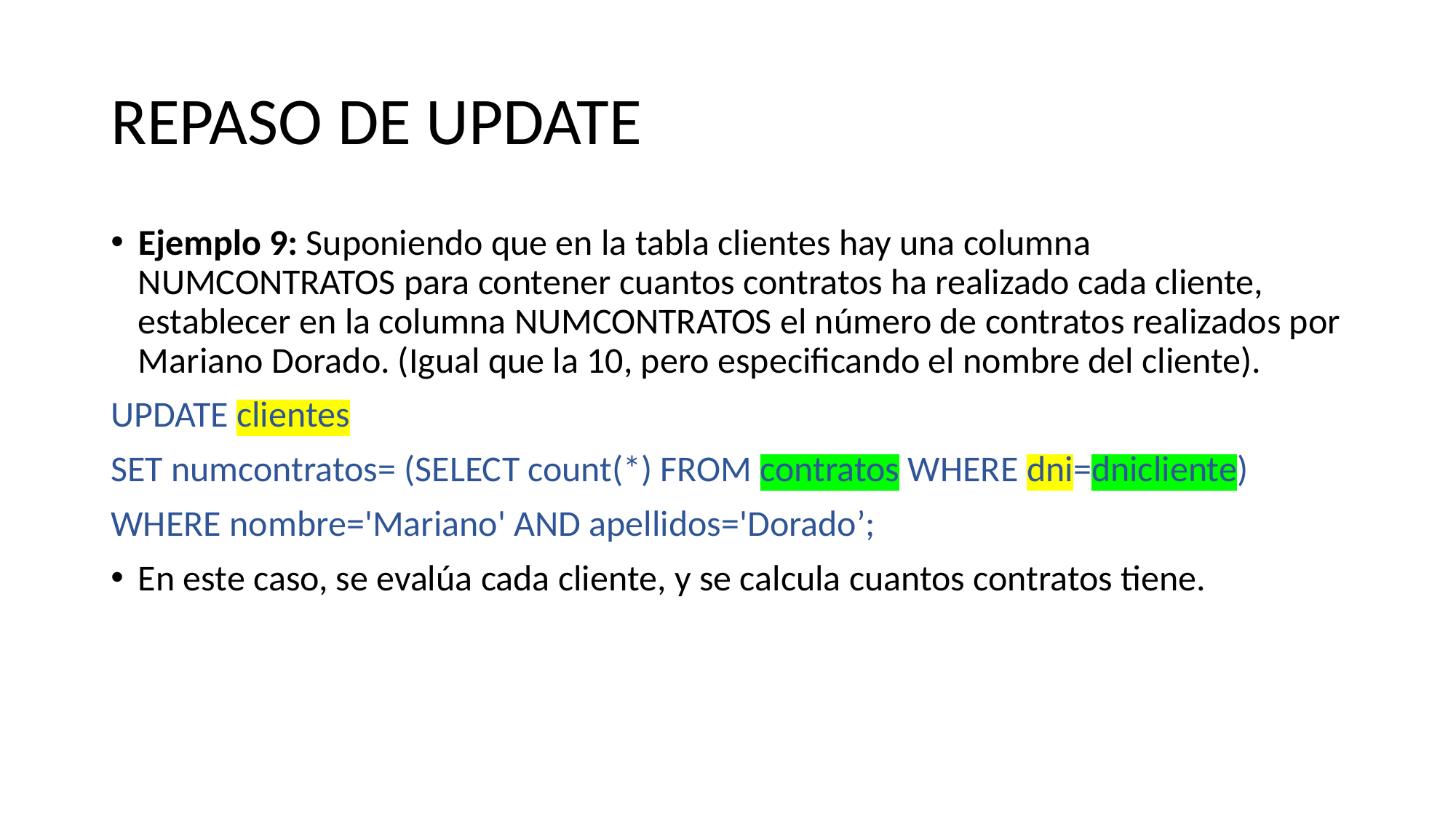

# REPASO DE UPDATE
Ejemplo 9: Suponiendo que en la tabla clientes hay una columna NUMCONTRATOS para contener cuantos contratos ha realizado cada cliente, establecer en la columna NUMCONTRATOS el número de contratos realizados por Mariano Dorado. (Igual que la 10, pero especificando el nombre del cliente).
UPDATE clientes
SET numcontratos= (SELECT count(*) FROM contratos WHERE dni=dnicliente)
WHERE nombre='Mariano' AND apellidos='Dorado’;
En este caso, se evalúa cada cliente, y se calcula cuantos contratos tiene.